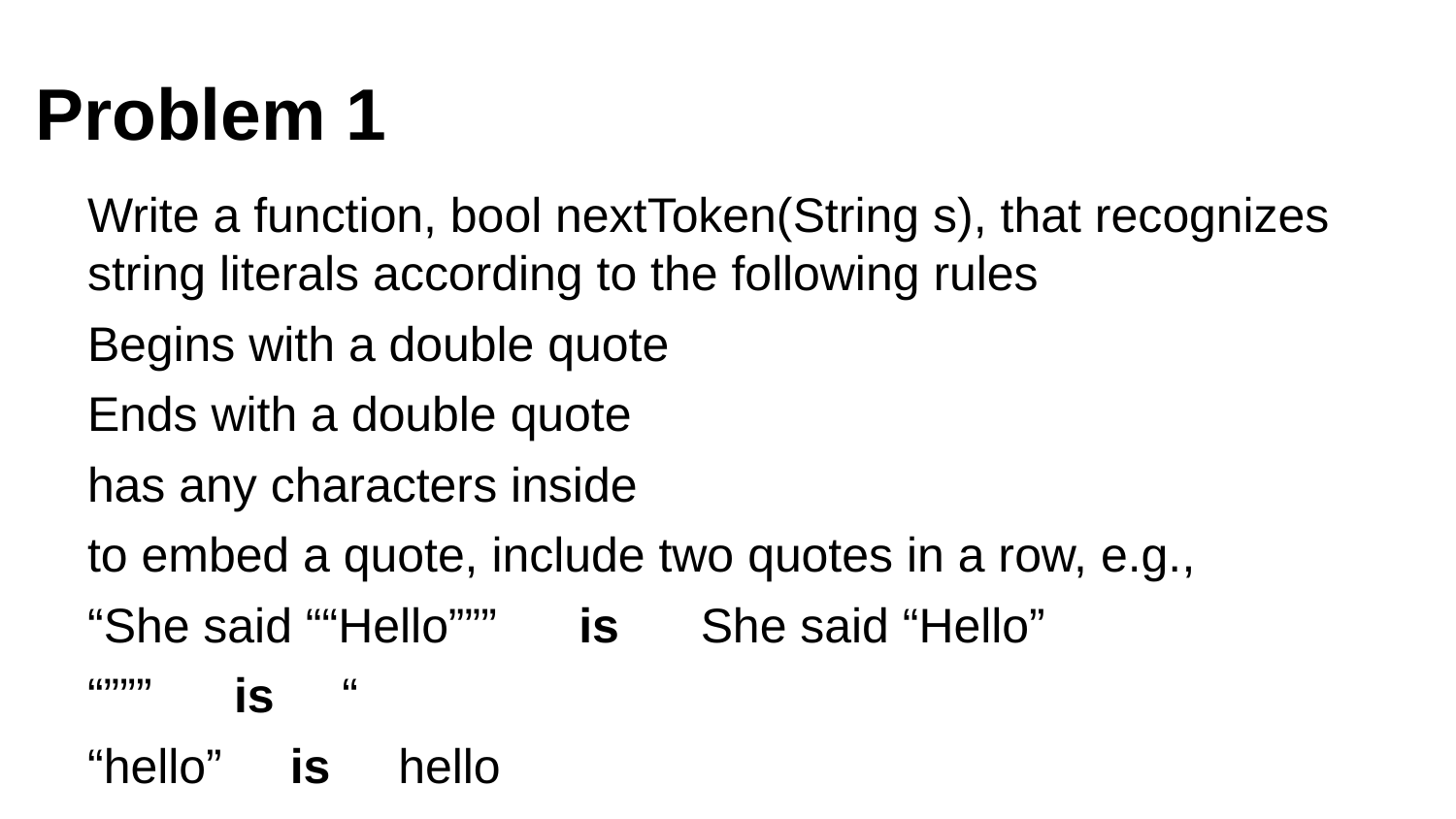

# Problem 1
Write a function, bool nextToken(String s), that recognizes string literals according to the following rules
Begins with a double quote
Ends with a double quote
has any characters inside
to embed a quote, include two quotes in a row, e.g.,
“She said ““Hello”””      is      She said “Hello”
“”””      is     “
“hello”     is     hello